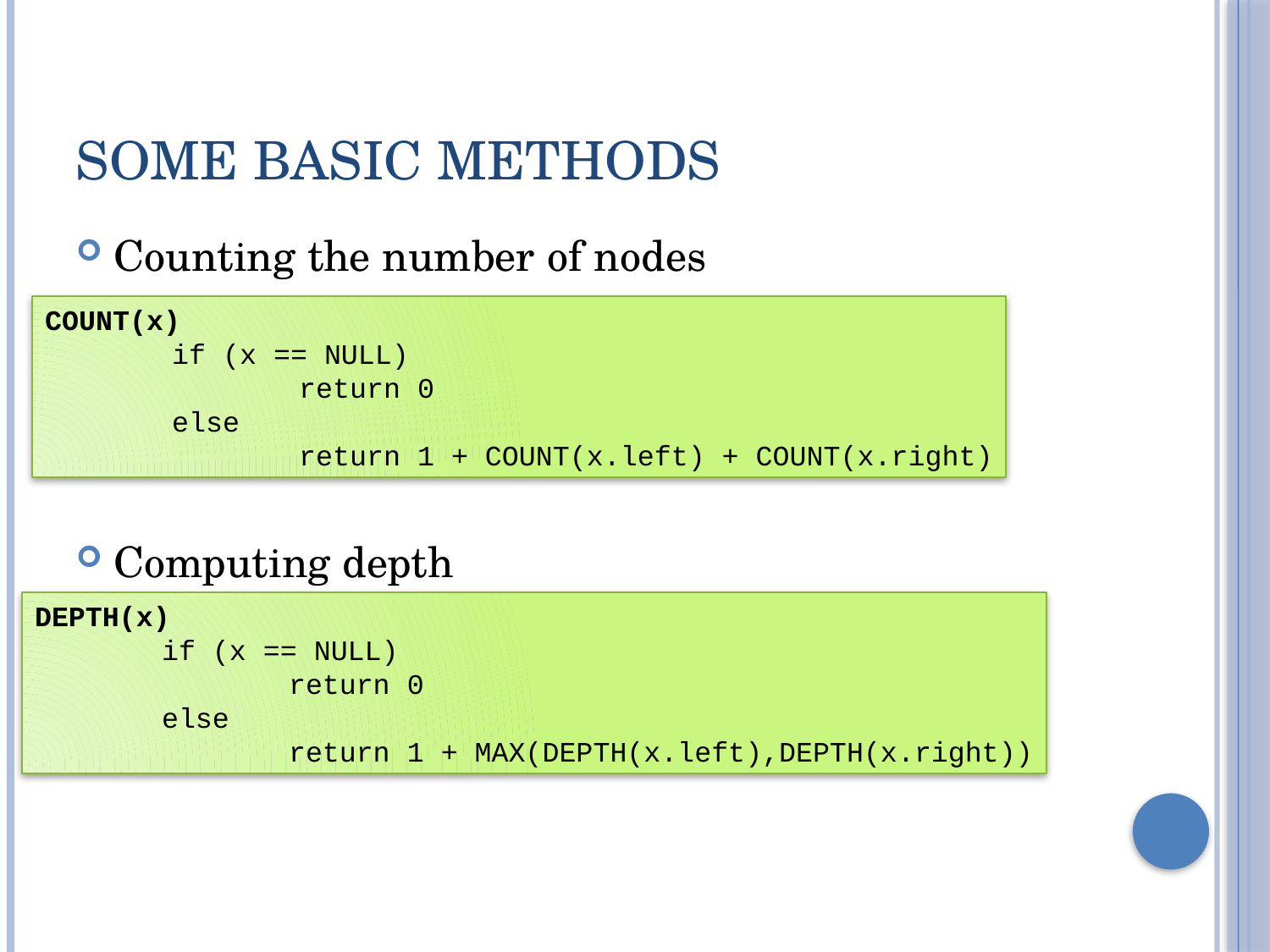

# Some Basic Methods
Counting the number of nodes

Computing depth
COUNT(x)
	if (x == NULL)
		return 0
	else
		return 1 + COUNT(x.left) + COUNT(x.right)
DEPTH(x)
	if (x == NULL)
		return 0
	else
		return 1 + MAX(DEPTH(x.left),DEPTH(x.right))